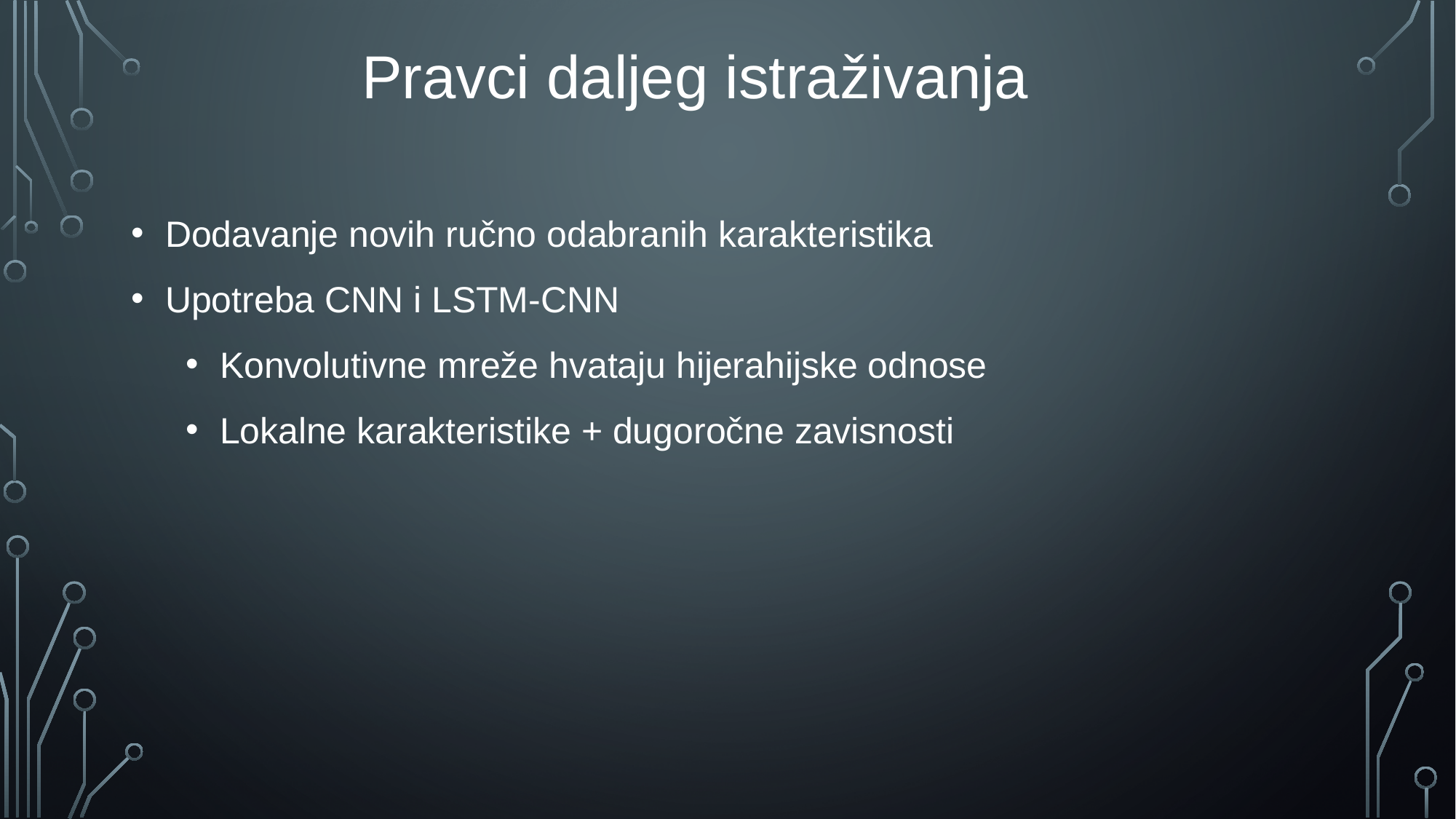

Pravci daljeg istraživanja
Dodavanje novih ručno odabranih karakteristika
Upotreba CNN i LSTM-CNN
Konvolutivne mreže hvataju hijerahijske odnose
Lokalne karakteristike + dugoročne zavisnosti